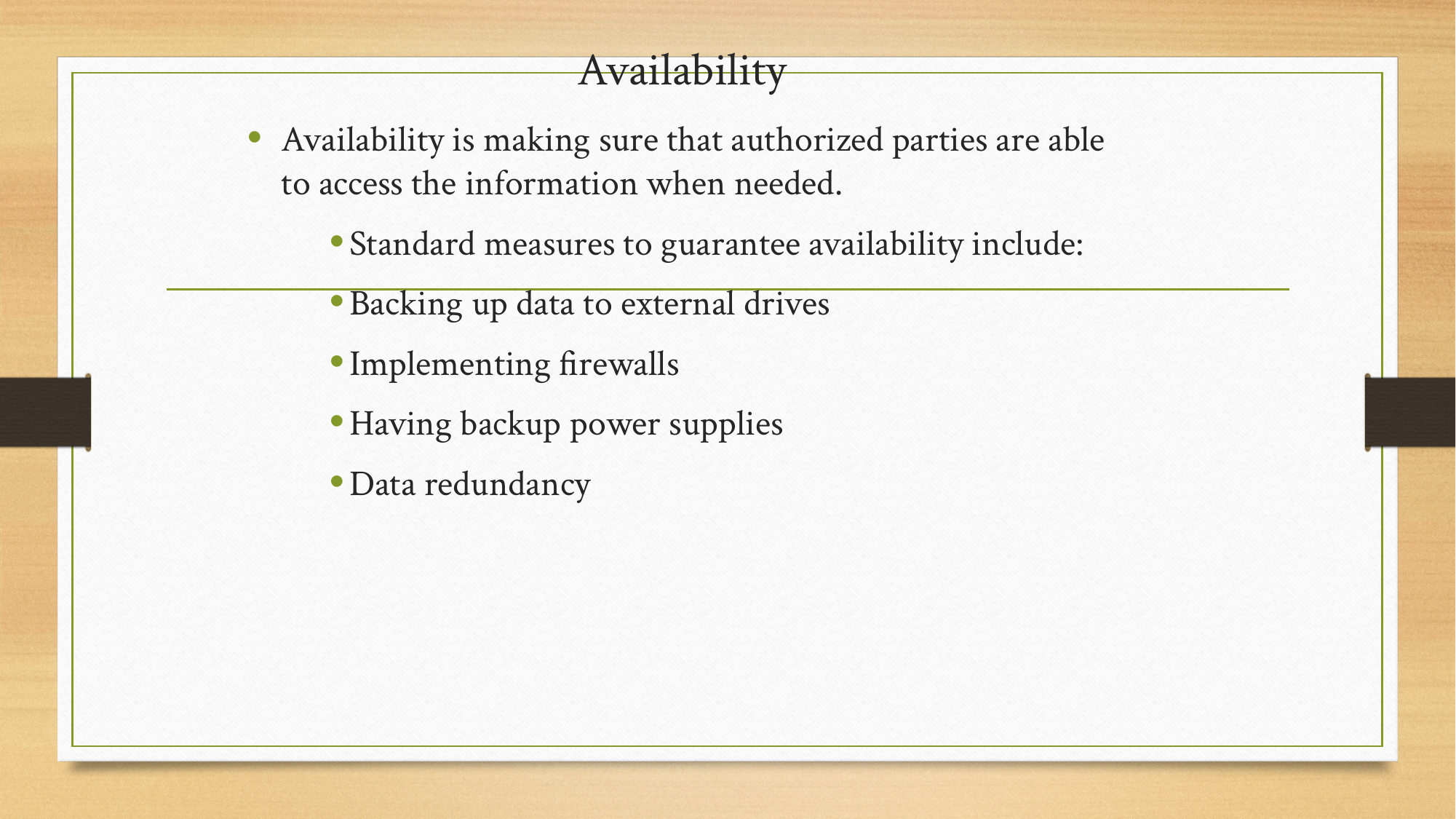

# Availability
Availability is making sure that authorized parties are able to access the information when needed.
Standard measures to guarantee availability include:
Backing up data to external drives
Implementing firewalls
Having backup power supplies
Data redundancy